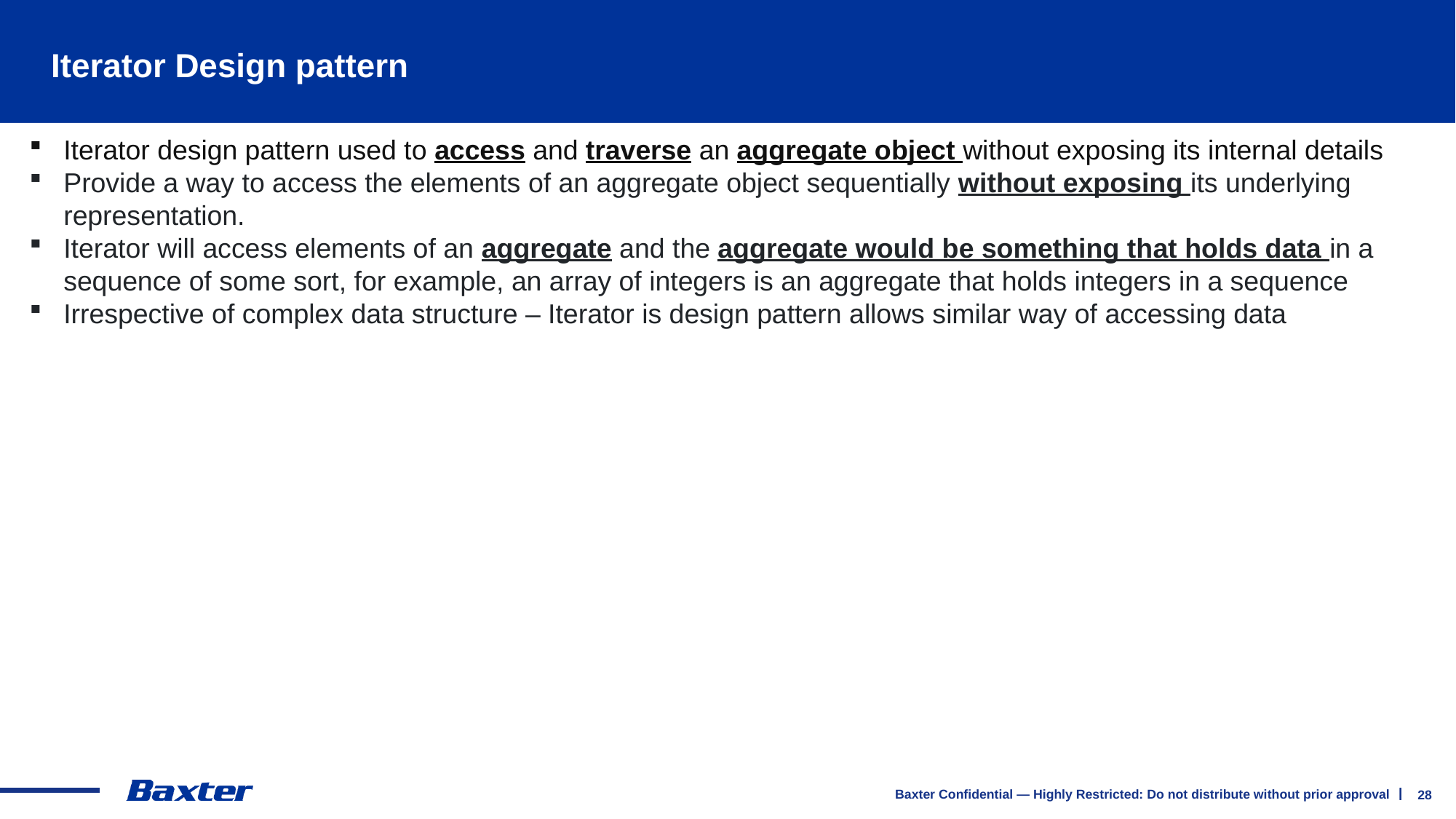

# Iterator Design pattern
Iterator design pattern used to access and traverse an aggregate object without exposing its internal details
Provide a way to access the elements of an aggregate object sequentially without exposing its underlying representation.
Iterator will access elements of an aggregate and the aggregate would be something that holds data in a sequence of some sort, for example, an array of integers is an aggregate that holds integers in a sequence
Irrespective of complex data structure – Iterator is design pattern allows similar way of accessing data
28
Baxter Confidential — Highly Restricted: Do not distribute without prior approval